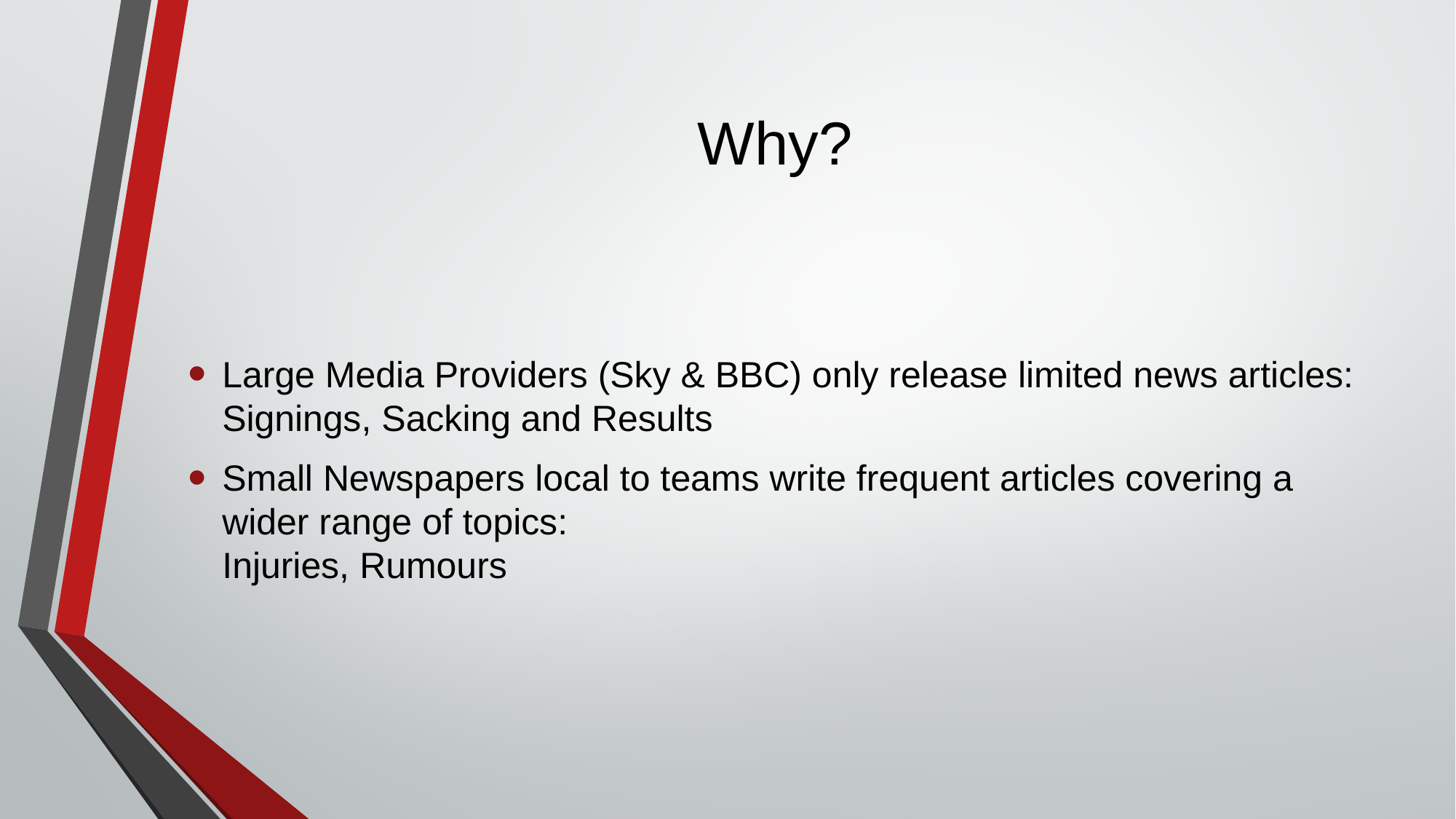

# Why?
Large Media Providers (Sky & BBC) only release limited news articles:
Signings, Sacking and Results
Small Newspapers local to teams write frequent articles covering a wider range of topics:
Injuries, Rumours